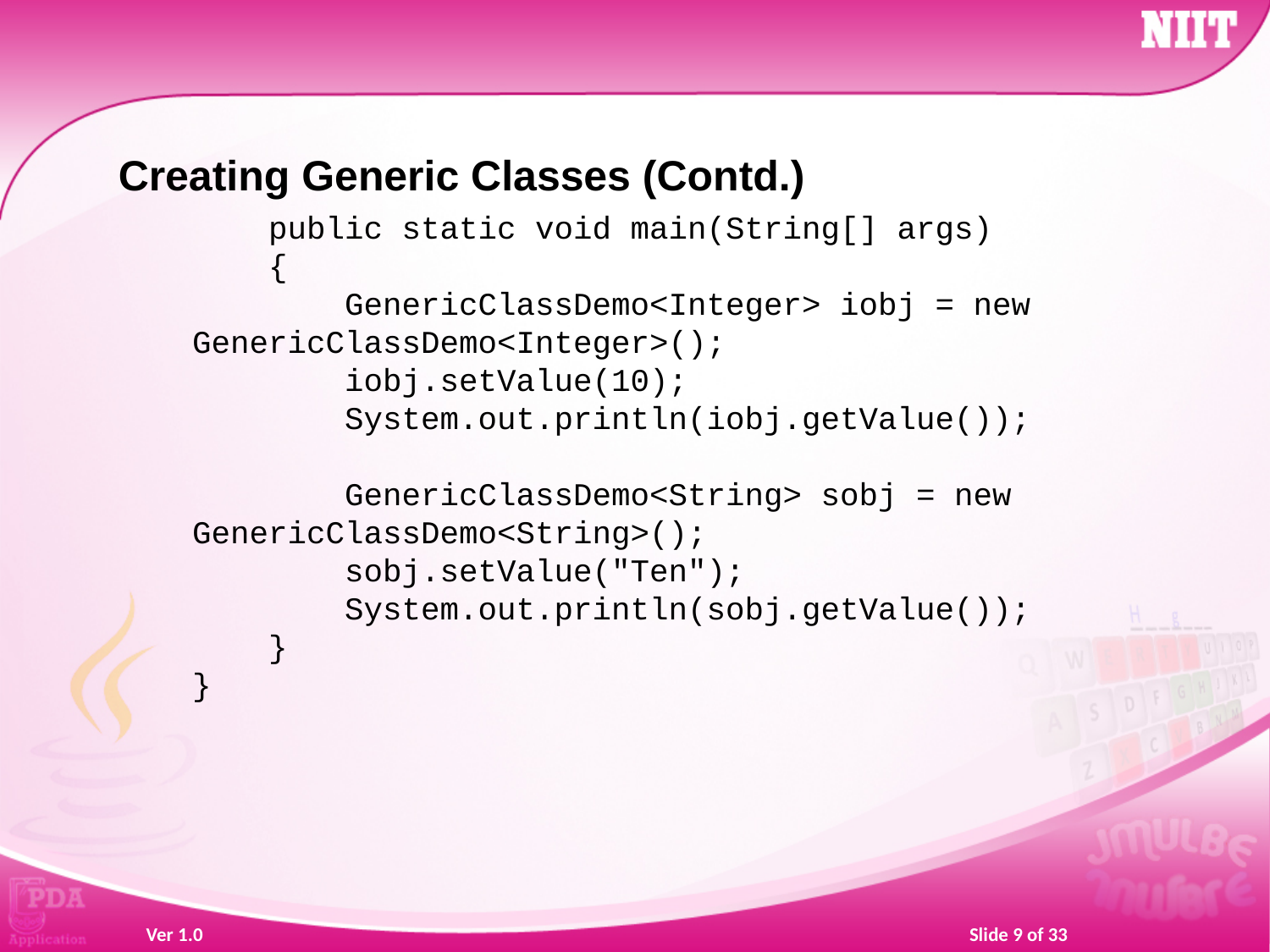

Creating Generic Classes (Contd.)
    public static void main(String[] args)
    {
        GenericClassDemo<Integer> iobj = new GenericClassDemo<Integer>();
        iobj.setValue(10);
        System.out.println(iobj.getValue());

        GenericClassDemo<String> sobj = new GenericClassDemo<String>();
        sobj.setValue("Ten");
        System.out.println(sobj.getValue());
    }
}